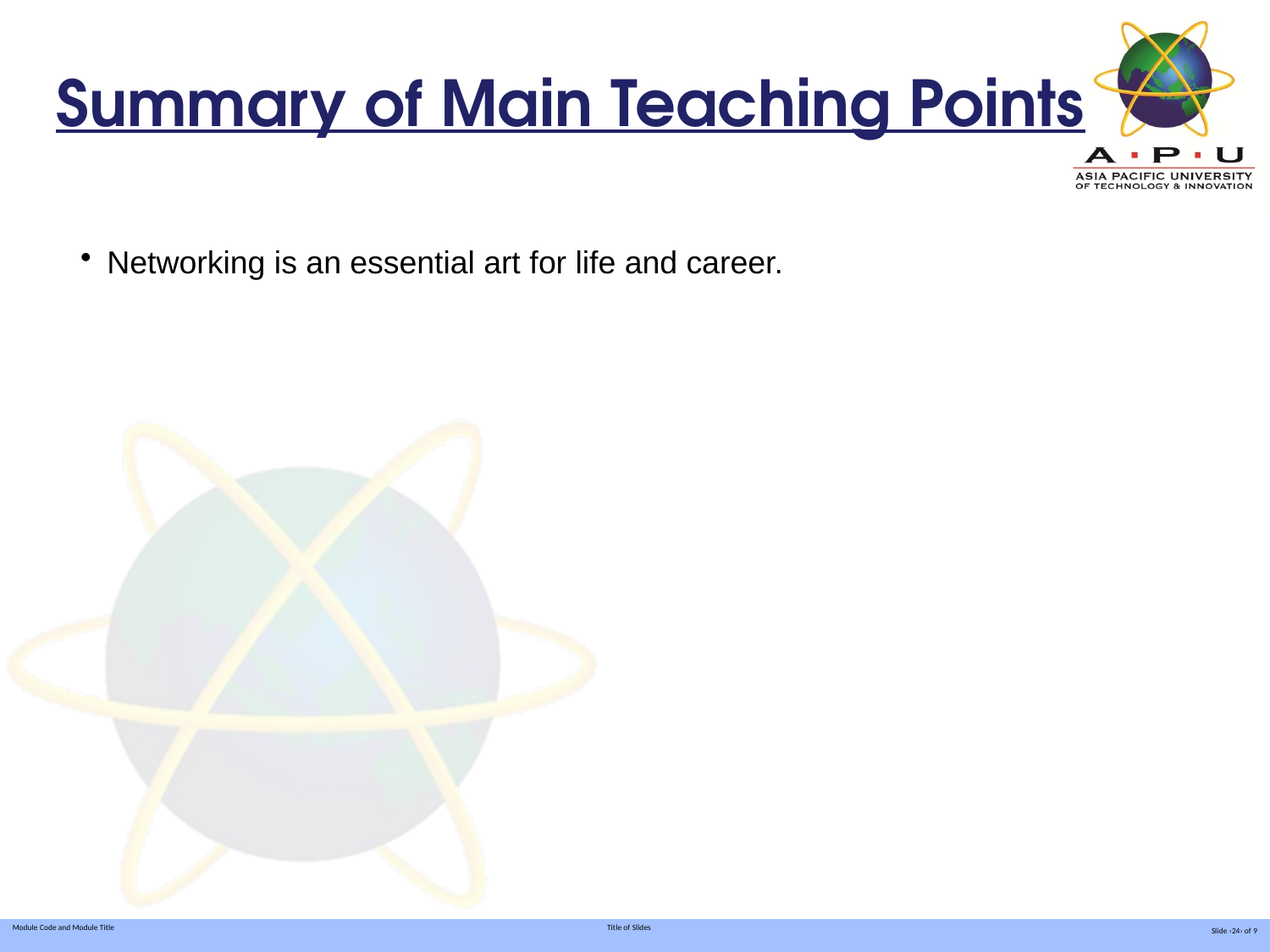

Summary of Main Teaching Points
Networking is an essential art for life and career.
Slide ‹24› of 9